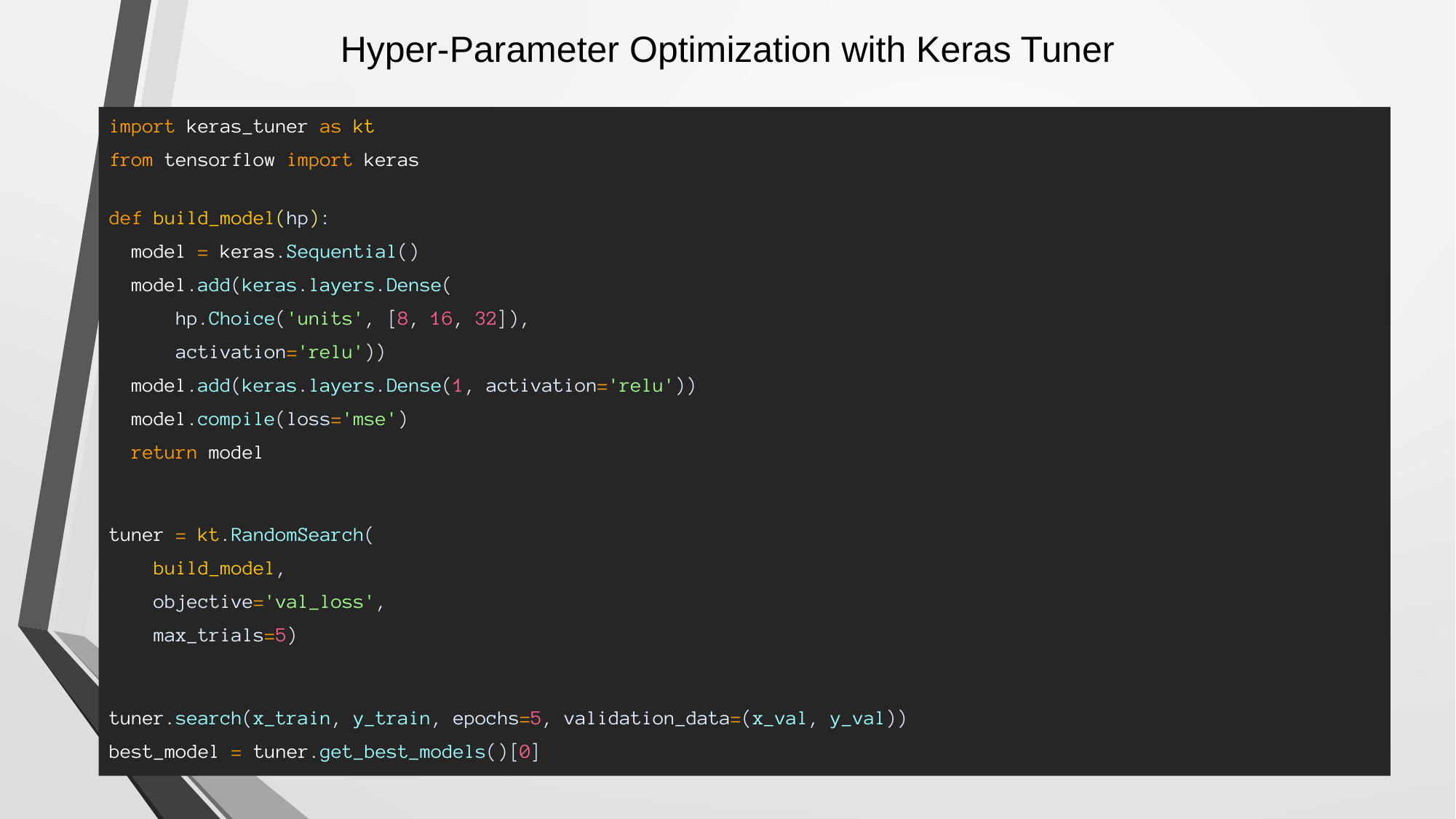

# Hyper-Parameter Optimization with Keras Tuner
import keras_tuner as kt
from tensorflow import keras
def build_model(hp):
  model = keras.Sequential()
  model.add(keras.layers.Dense(
      hp.Choice('units', [8, 16, 32]),
      activation='relu'))
  model.add(keras.layers.Dense(1, activation='relu'))
  model.compile(loss='mse')
  return model
tuner = kt.RandomSearch(
    build_model,
    objective='val_loss',
    max_trials=5)
tuner.search(x_train, y_train, epochs=5, validation_data=(x_val, y_val))
best_model = tuner.get_best_models()[0]